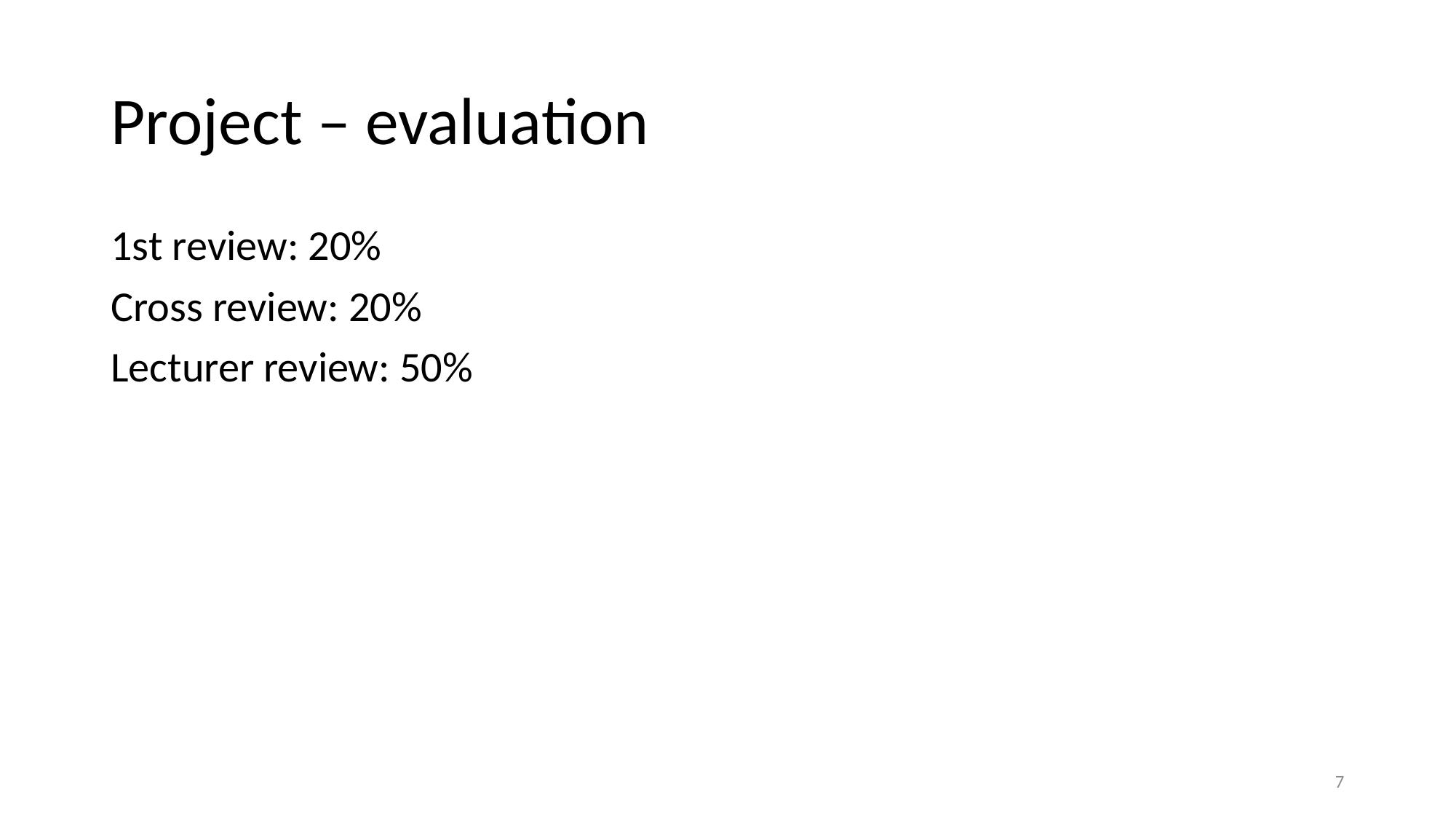

# Project – evaluation
1st review: 20%
Cross review: 20%
Lecturer review: 50%
7